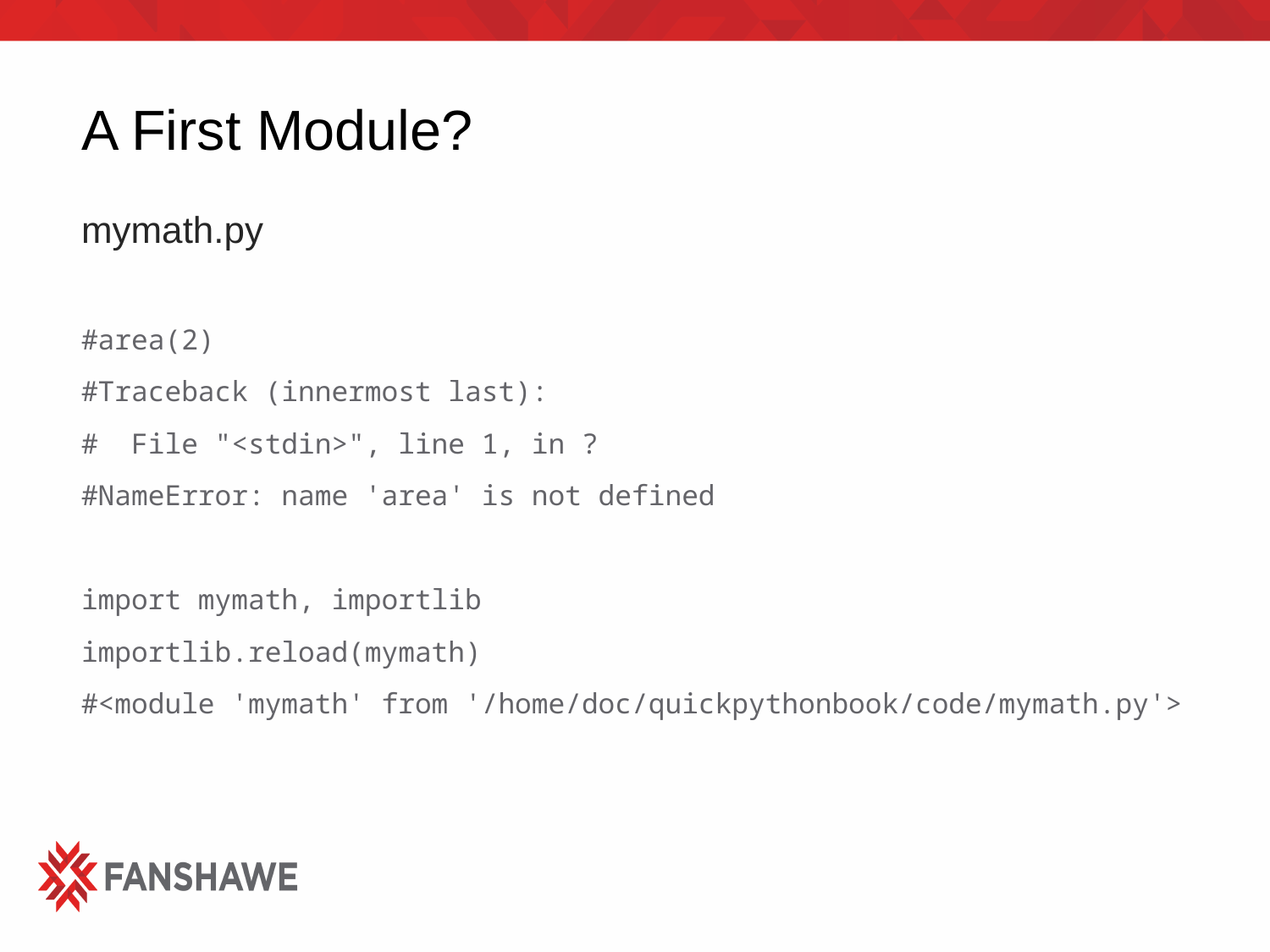

# A First Module?
mymath.py

#area(2)
#Traceback (innermost last):
#  File "<stdin>", line 1, in ?
#NameError: name 'area' is not defined

import mymath, importlib
importlib.reload(mymath)
#<module 'mymath' from '/home/doc/quickpythonbook/code/mymath.py'>